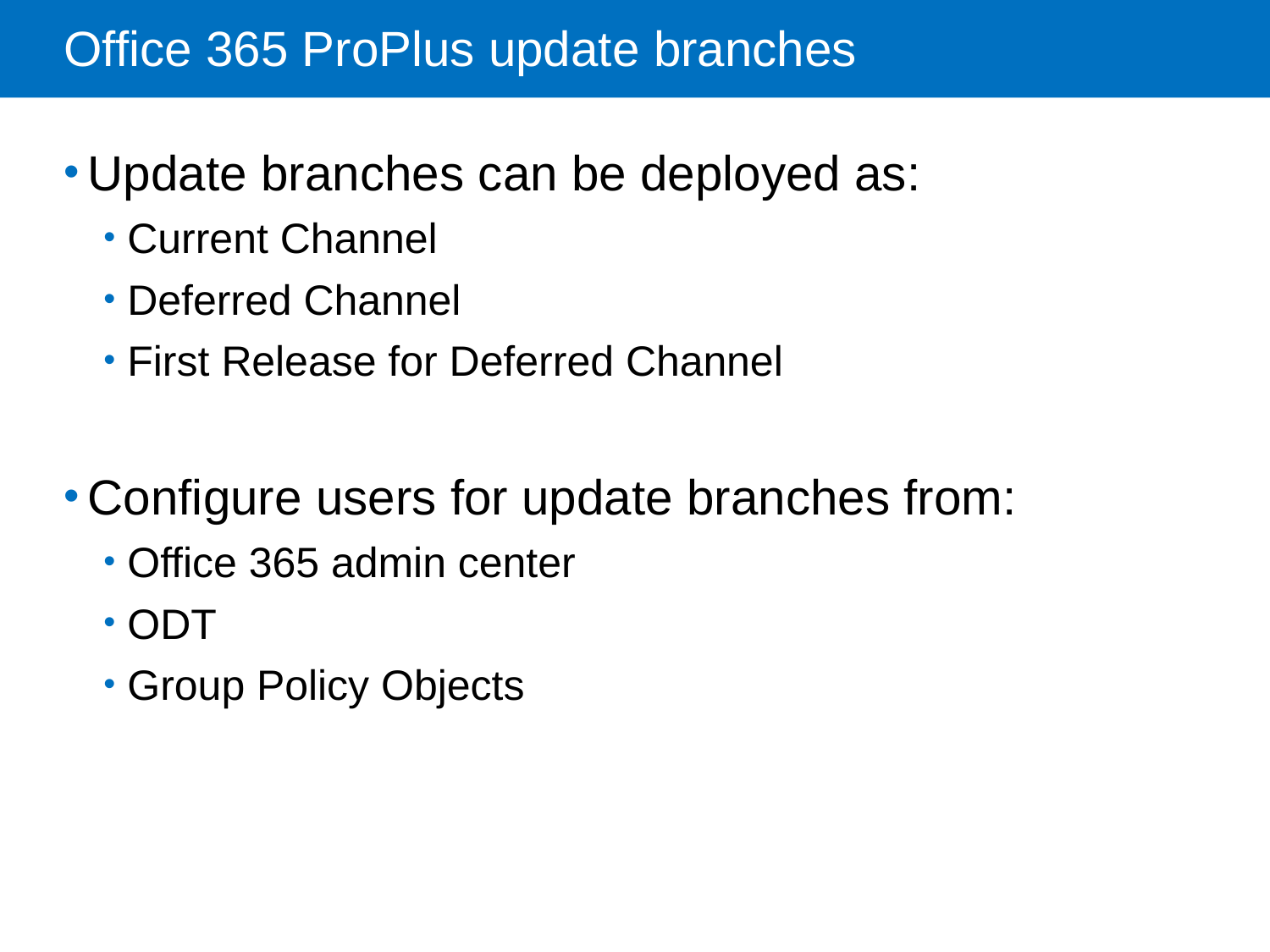

# Office 365 ProPlus update branches
Update branches can be deployed as:
Current Channel
Deferred Channel
First Release for Deferred Channel

Configure users for update branches from:
Office 365 admin center
ODT
Group Policy Objects